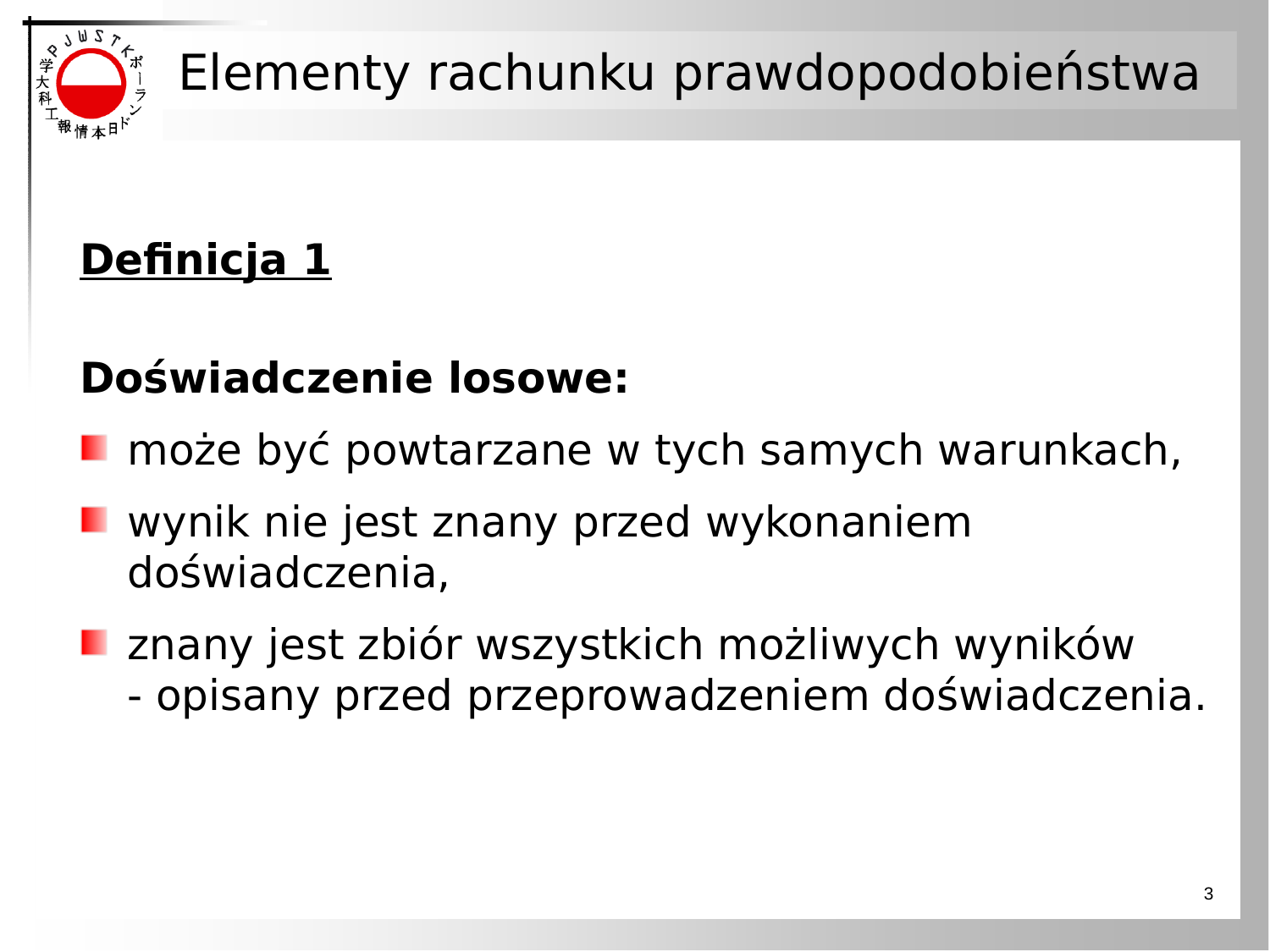

# Elementy rachunku prawdopodobieństwa
Definicja 1

Doświadczenie losowe:
może być powtarzane w tych samych warunkach,
wynik nie jest znany przed wykonaniem doświadczenia,
znany jest zbiór wszystkich możliwych wyników
- opisany przed przeprowadzeniem doświadczenia.
3